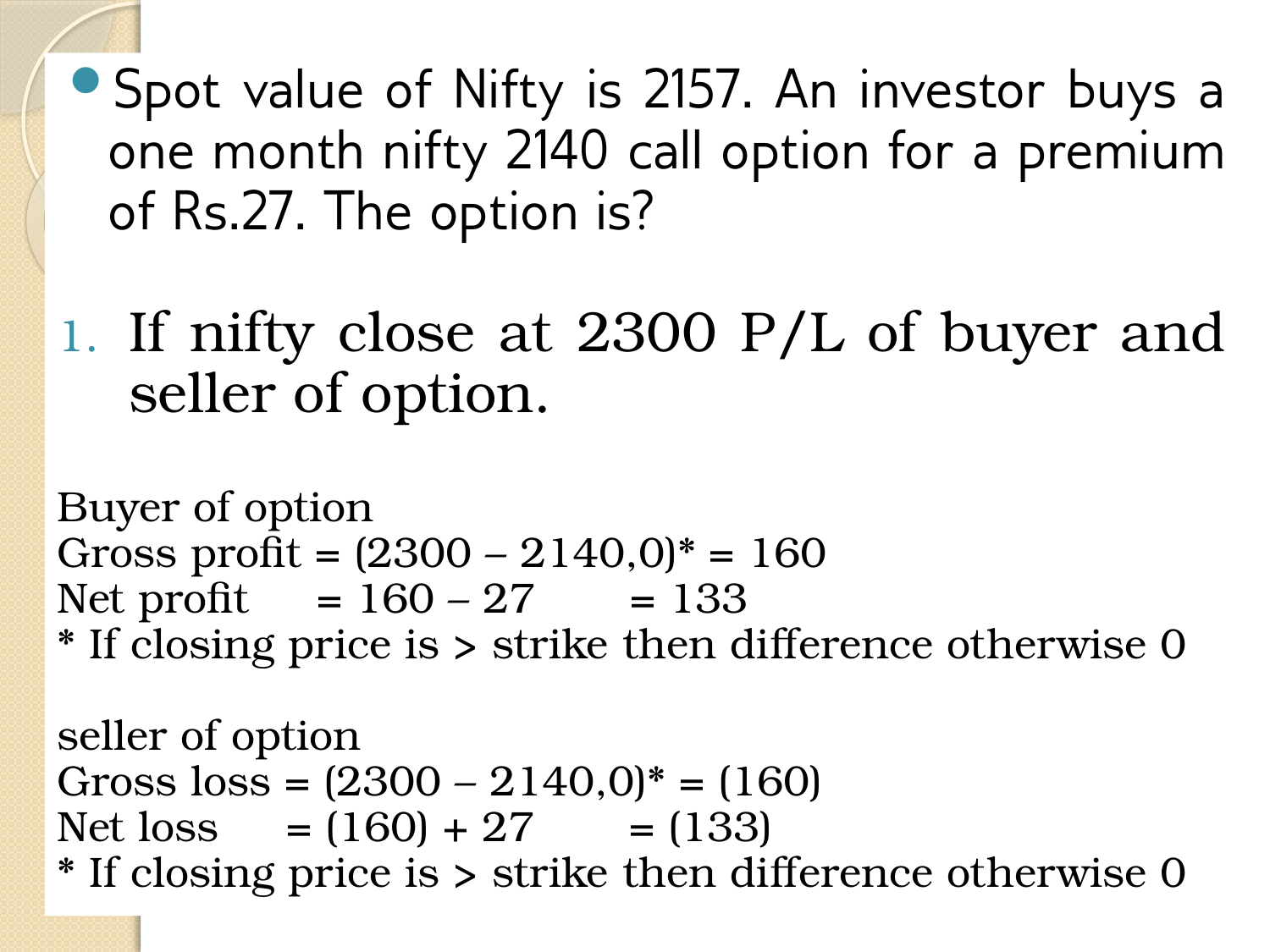

Spot value of Nifty is 2157. An investor buys a one month nifty 2140 call option for a premium of Rs.27. The option is?

If nifty close at 2300 P/L of buyer and seller of option.

Buyer of option
Gross profit = (2300 – 2140,0)* = 160
Net profit     = 160 – 27       = 133
* If closing price is > strike then difference otherwise 0

seller of option
Gross loss = (2300 – 2140,0)* = (160)
Net loss     = (160) + 27       = (133)
* If closing price is > strike then difference otherwise 0